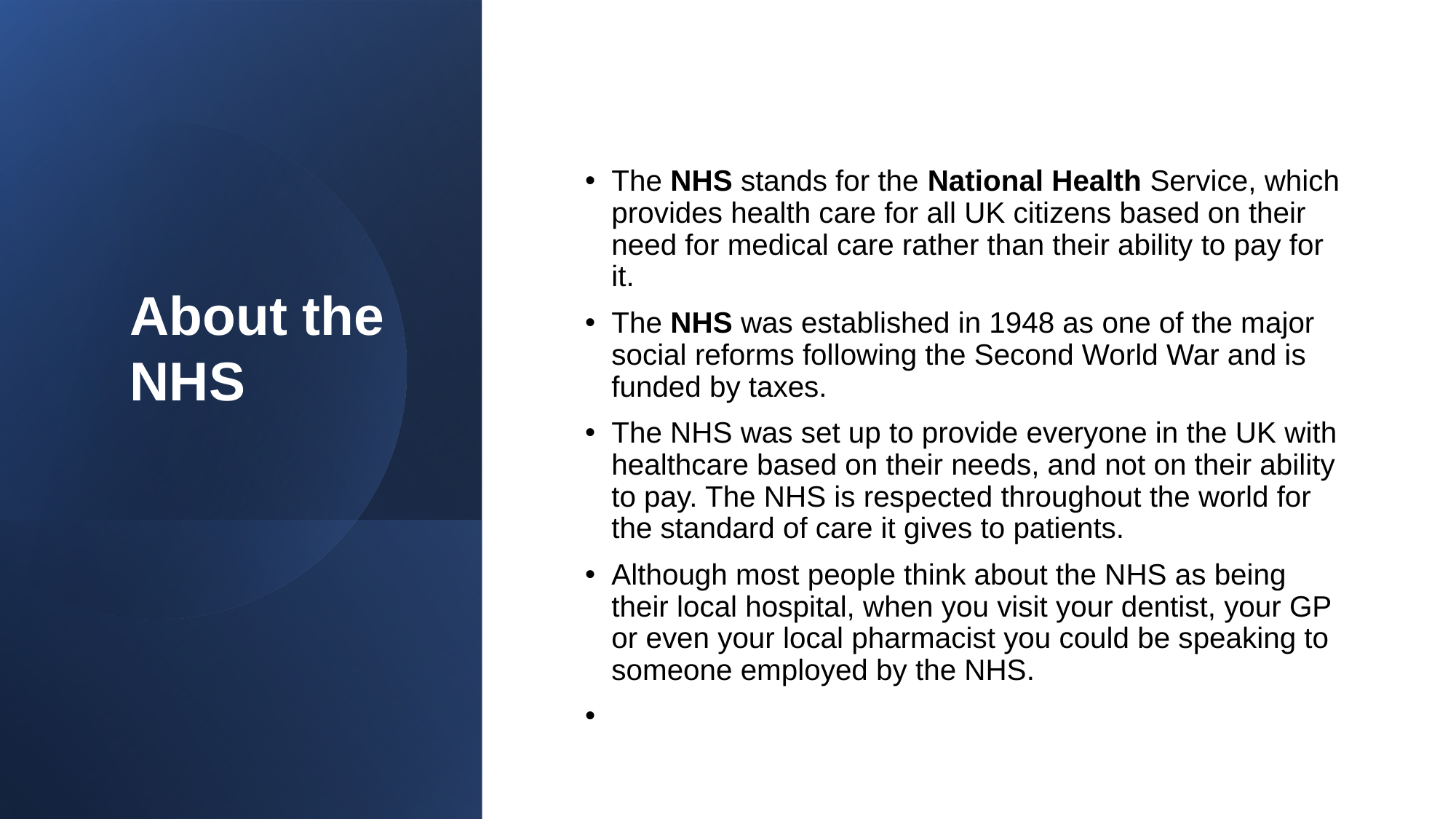

The NHS stands for the National Health Service, which provides health care for all UK citizens based on their need for medical care rather than their ability to pay for it.
The NHS was established in 1948 as one of the major social reforms following the Second World War and is funded by taxes.
The NHS was set up to provide everyone in the UK with healthcare based on their needs, and not on their ability to pay. The NHS is respected throughout the world for the standard of care it gives to patients.
Although most people think about the NHS as being their local hospital, when you visit your dentist, your GP or even your local pharmacist you could be speaking to someone employed by the NHS.

About the NHS